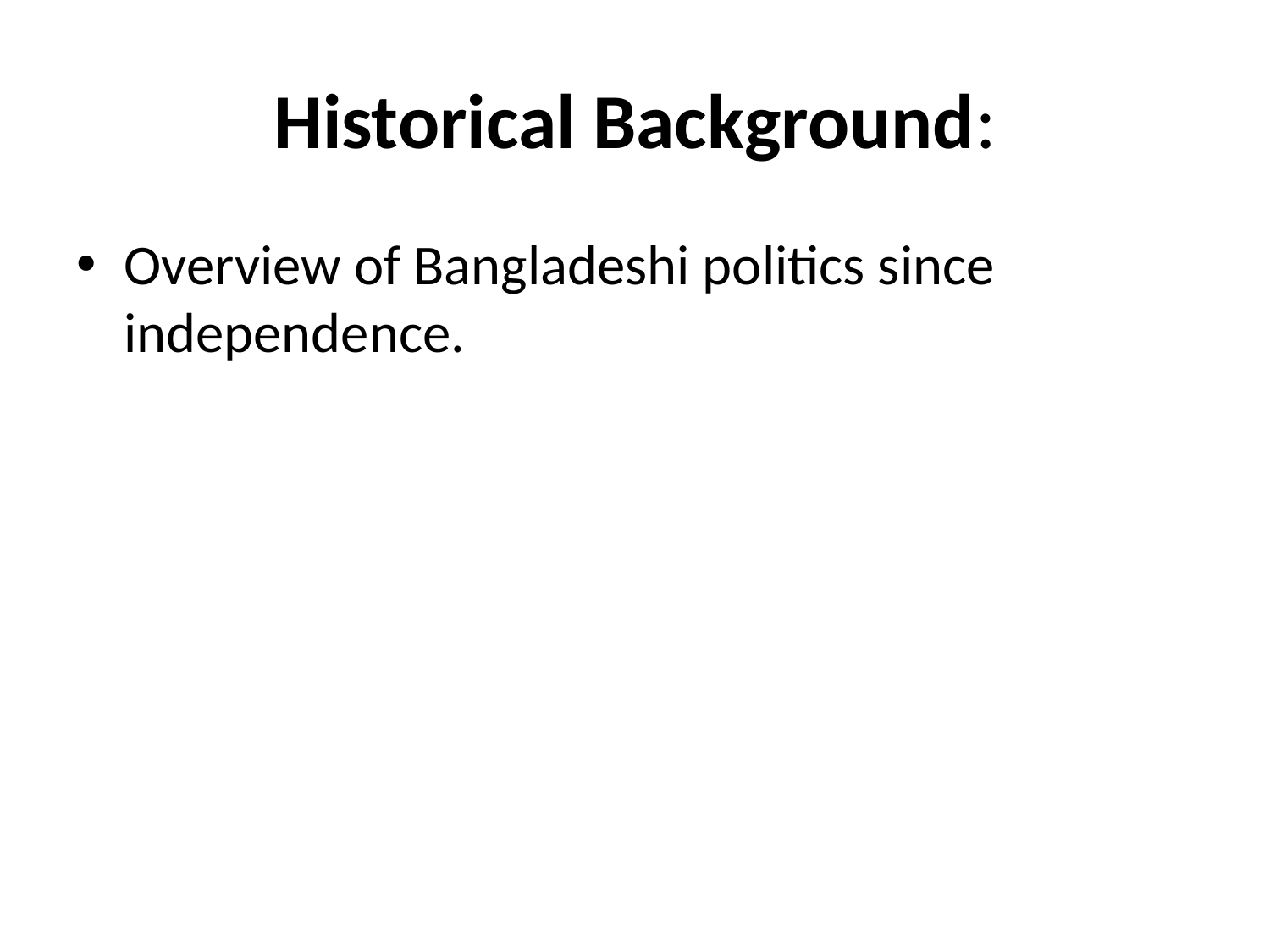

# Historical Background:
Overview of Bangladeshi politics since independence.